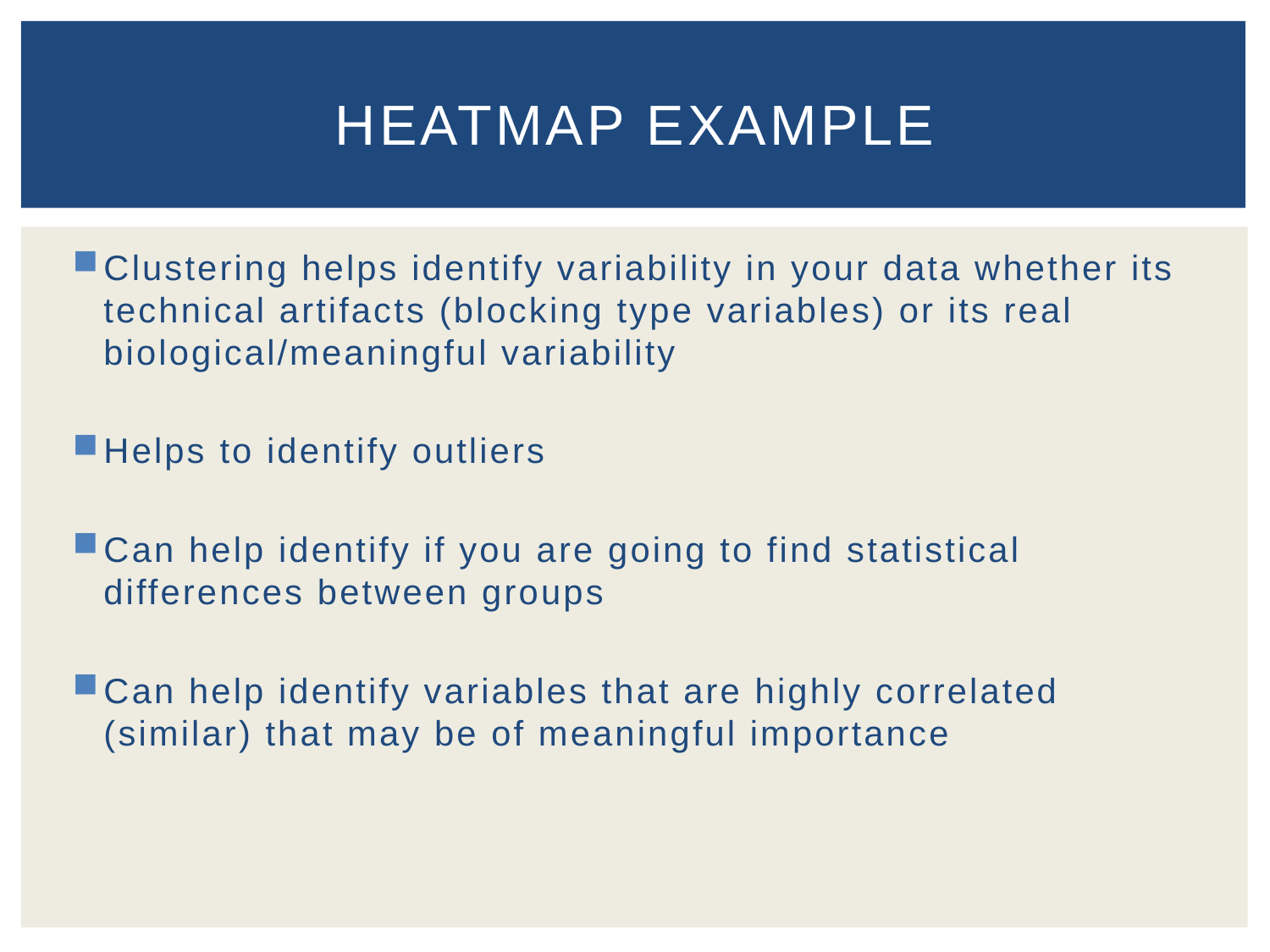

# Heatmap Example
Clustering helps identify variability in your data whether its technical artifacts (blocking type variables) or its real biological/meaningful variability

Helps to identify outliers

Can help identify if you are going to find statistical differences between groups

Can help identify variables that are highly correlated (similar) that may be of meaningful importance